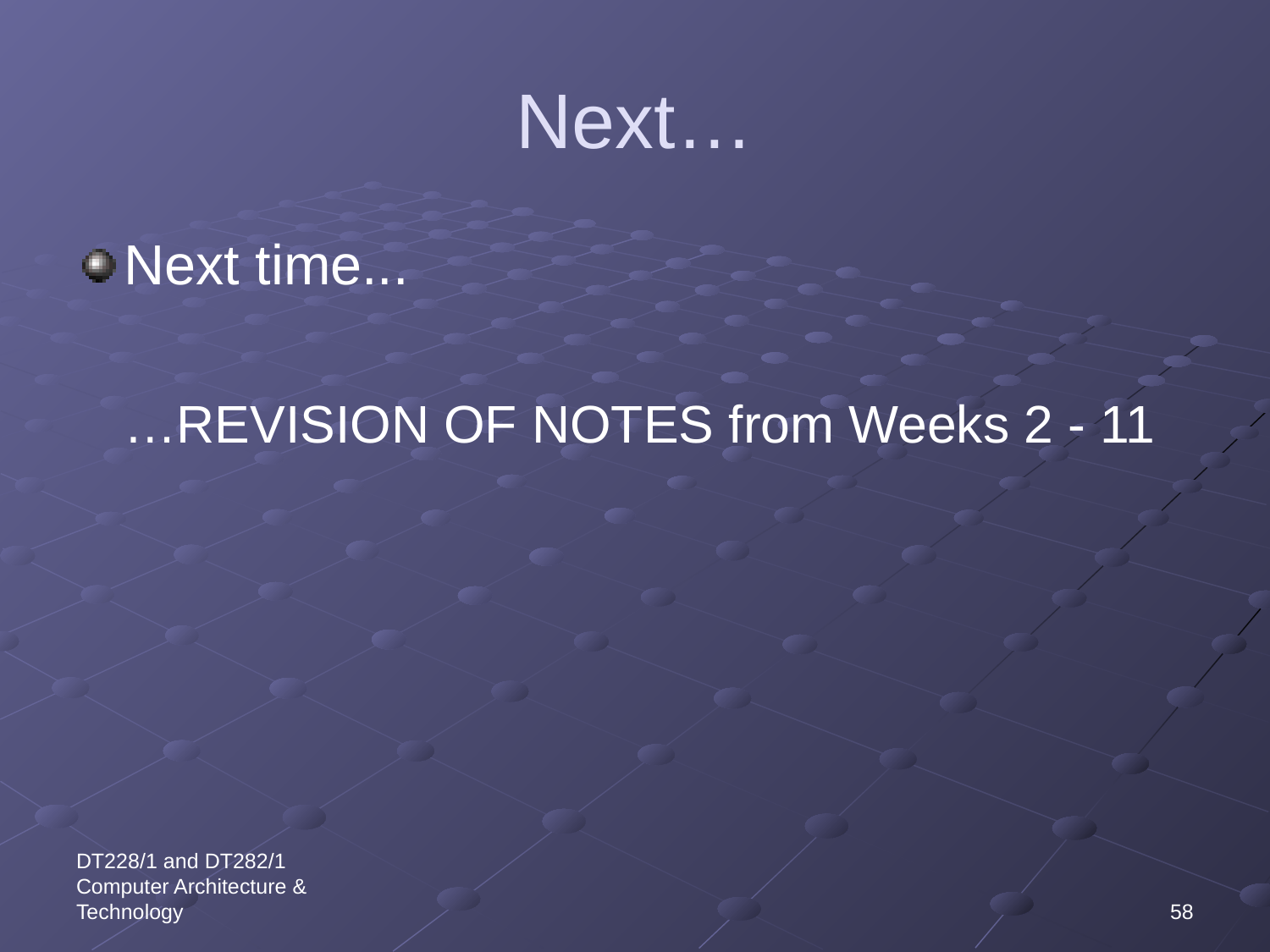

# Next…
Next time...

 	…REVISION OF NOTES from Weeks 2 - 11
DT228/1 and DT282/1 Computer Architecture & Technology
58